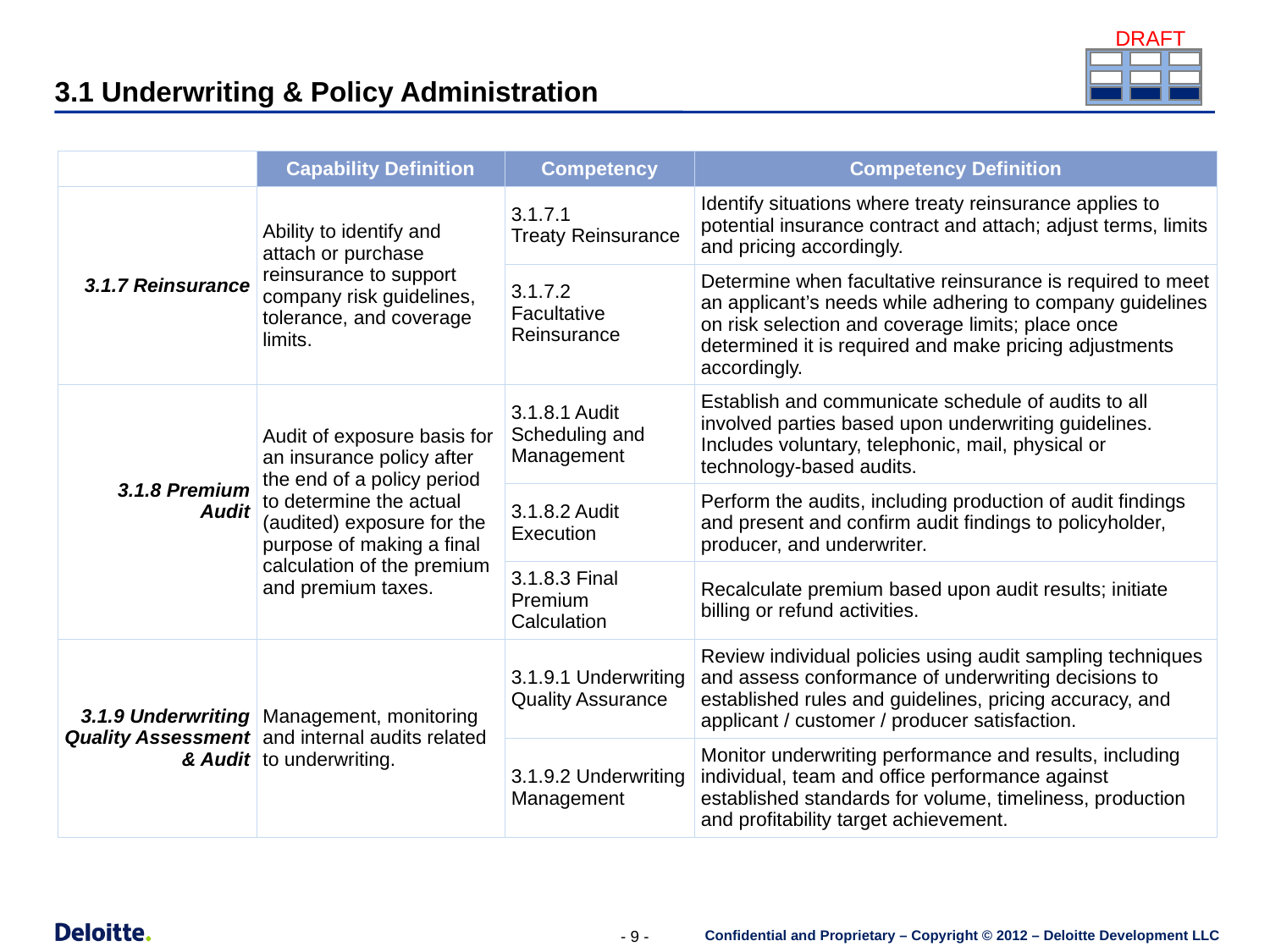

3.1 Underwriting & Policy Administration

|  | Capability Definition | Competency | Competency Definition |
| --- | --- | --- | --- |
| 3.1.7 Reinsurance | Ability to identify and attach or purchase reinsurance to support company risk guidelines, tolerance, and coverage limits. | 3.1.7.1 Treaty Reinsurance | Identify situations where treaty reinsurance applies to potential insurance contract and attach; adjust terms, limits and pricing accordingly. |
|  |  | 3.1.7.2 Facultative Reinsurance | Determine when facultative reinsurance is required to meet an applicant’s needs while adhering to company guidelines on risk selection and coverage limits; place once determined it is required and make pricing adjustments accordingly. |
| 3.1.8 Premium Audit | Audit of exposure basis for an insurance policy after the end of a policy period to determine the actual (audited) exposure for the purpose of making a final calculation of the premium and premium taxes. | 3.1.8.1 Audit Scheduling and Management | Establish and communicate schedule of audits to all involved parties based upon underwriting guidelines. Includes voluntary, telephonic, mail, physical or technology-based audits. |
|  |  | 3.1.8.2 Audit Execution | Perform the audits, including production of audit findings and present and confirm audit findings to policyholder, producer, and underwriter. |
|  |  | 3.1.8.3 Final Premium Calculation | Recalculate premium based upon audit results; initiate billing or refund activities. |
| 3.1.9 Underwriting Quality Assessment & Audit | Management, monitoring and internal audits related to underwriting. | 3.1.9.1 Underwriting Quality Assurance | Review individual policies using audit sampling techniques and assess conformance of underwriting decisions to established rules and guidelines, pricing accuracy, and applicant / customer / producer satisfaction. |
|  |  | 3.1.9.2 Underwriting Management | Monitor underwriting performance and results, including individual, team and office performance against established standards for volume, timeliness, production and profitability target achievement. |